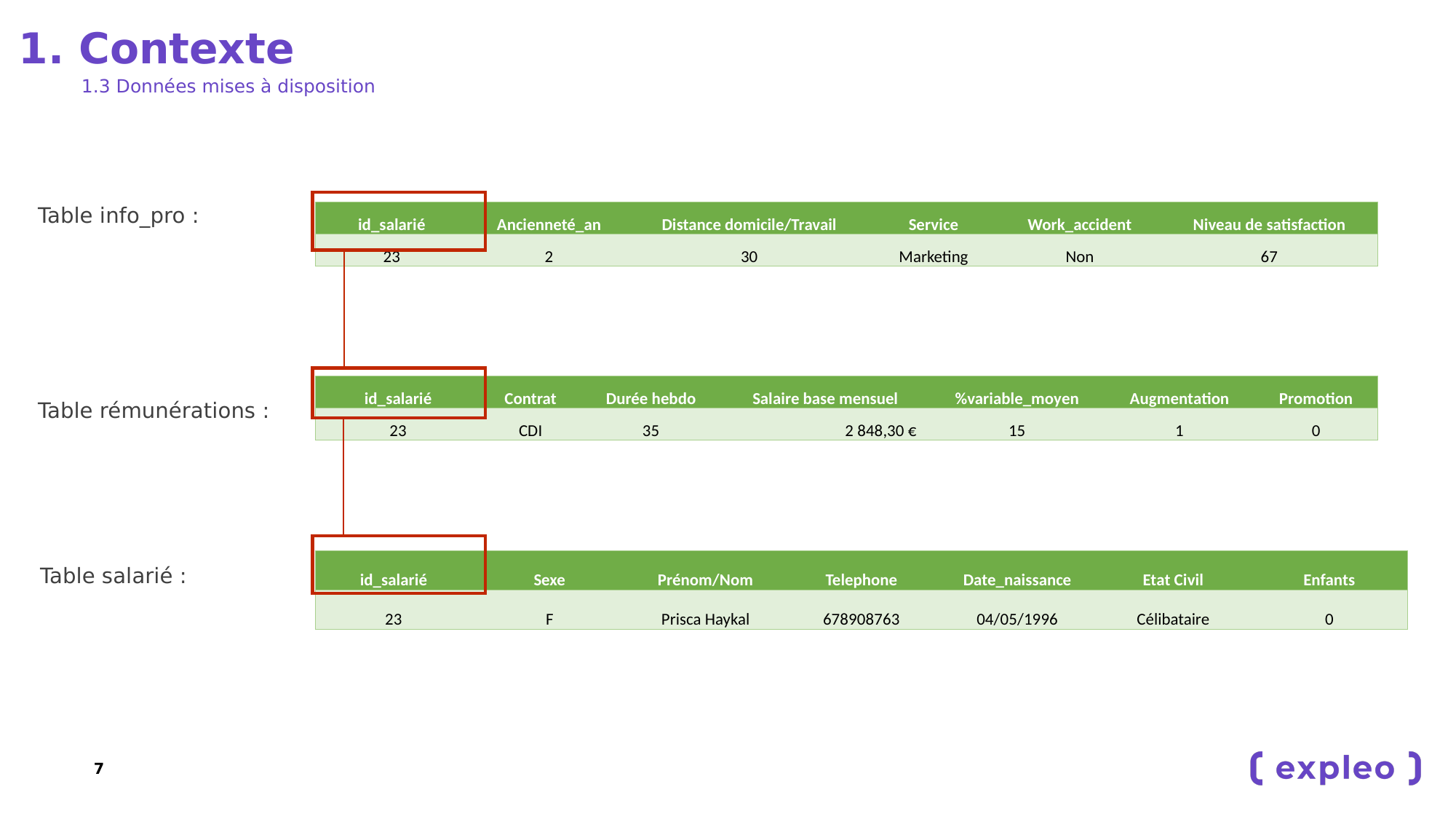

1. Contexte
1.3 Données mises à disposition

Table info_pro :
| id\_salarié | Ancienneté\_an | Distance domicile/Travail | Service | Work\_accident | Niveau de satisfaction |
| --- | --- | --- | --- | --- | --- |
| 23 | 2 | 30 | Marketing | Non | 67 |
| id\_salarié | Contrat | Durée hebdo | Salaire base mensuel | %variable\_moyen | Augmentation | Promotion |
| --- | --- | --- | --- | --- | --- | --- |
| 23 | CDI | 35 | 2 848,30 € | 15 | 1 | 0 |
Table rémunérations :
| id\_salarié | Sexe | Prénom/Nom | Telephone | Date\_naissance | Etat Civil | Enfants |
| --- | --- | --- | --- | --- | --- | --- |
| 23 | F | Prisca Haykal | 678908763 | 04/05/1996 | Célibataire | 0 |
Table salarié :
7